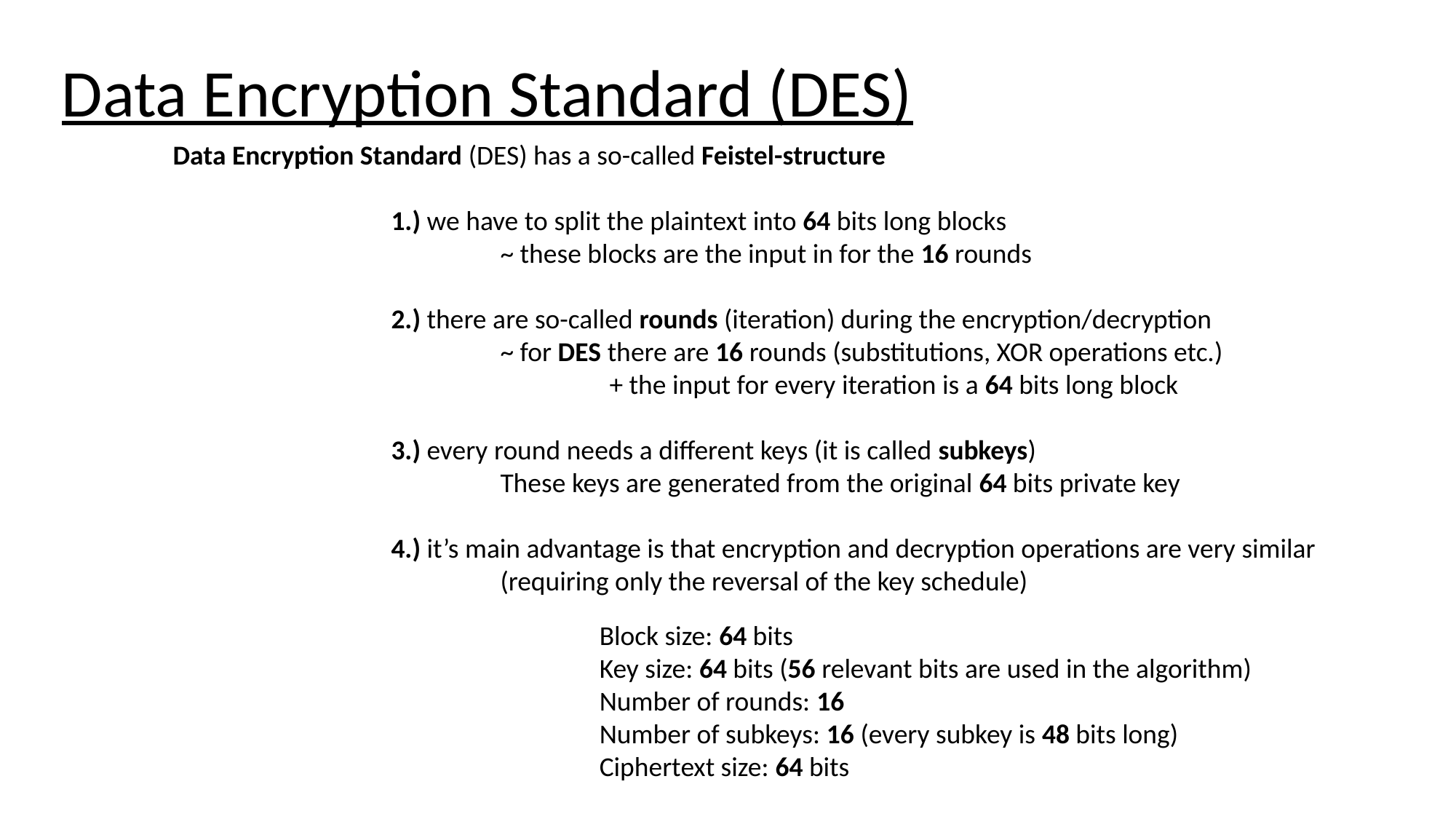

# Data Encryption Standard (DES)
Data Encryption Standard (DES) has a so-called Feistel-structure

		1.) we have to split the plaintext into 64 bits long blocks
			~ these blocks are the input in for the 16 rounds

		2.) there are so-called rounds (iteration) during the encryption/decryption
			~ for DES there are 16 rounds (substitutions, XOR operations etc.)
				+ the input for every iteration is a 64 bits long block

		3.) every round needs a different keys (it is called subkeys)
			These keys are generated from the original 64 bits private key

		4.) it’s main advantage is that encryption and decryption operations are very similar
			(requiring only the reversal of the key schedule)

Block size: 64 bits
Key size: 64 bits (56 relevant bits are used in the algorithm)
Number of rounds: 16
Number of subkeys: 16 (every subkey is 48 bits long)
Ciphertext size: 64 bits